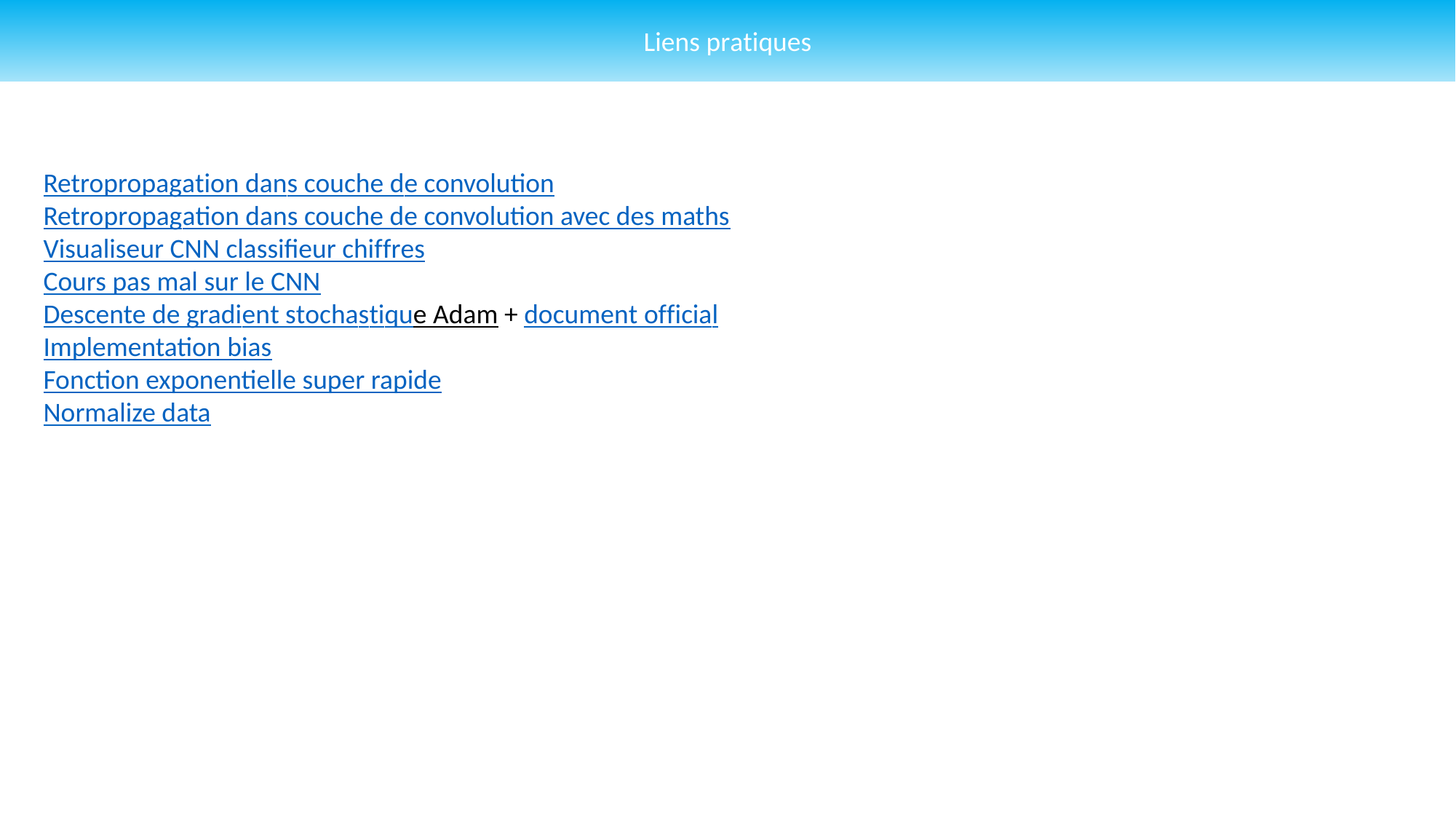

Liens pratiques
Retropropagation dans couche de convolution
Retropropagation dans couche de convolution avec des maths
Visualiseur CNN classifieur chiffres
Cours pas mal sur le CNN
Descente de gradient stochastique Adam + document official
Implementation bias
Fonction exponentielle super rapide
Normalize data